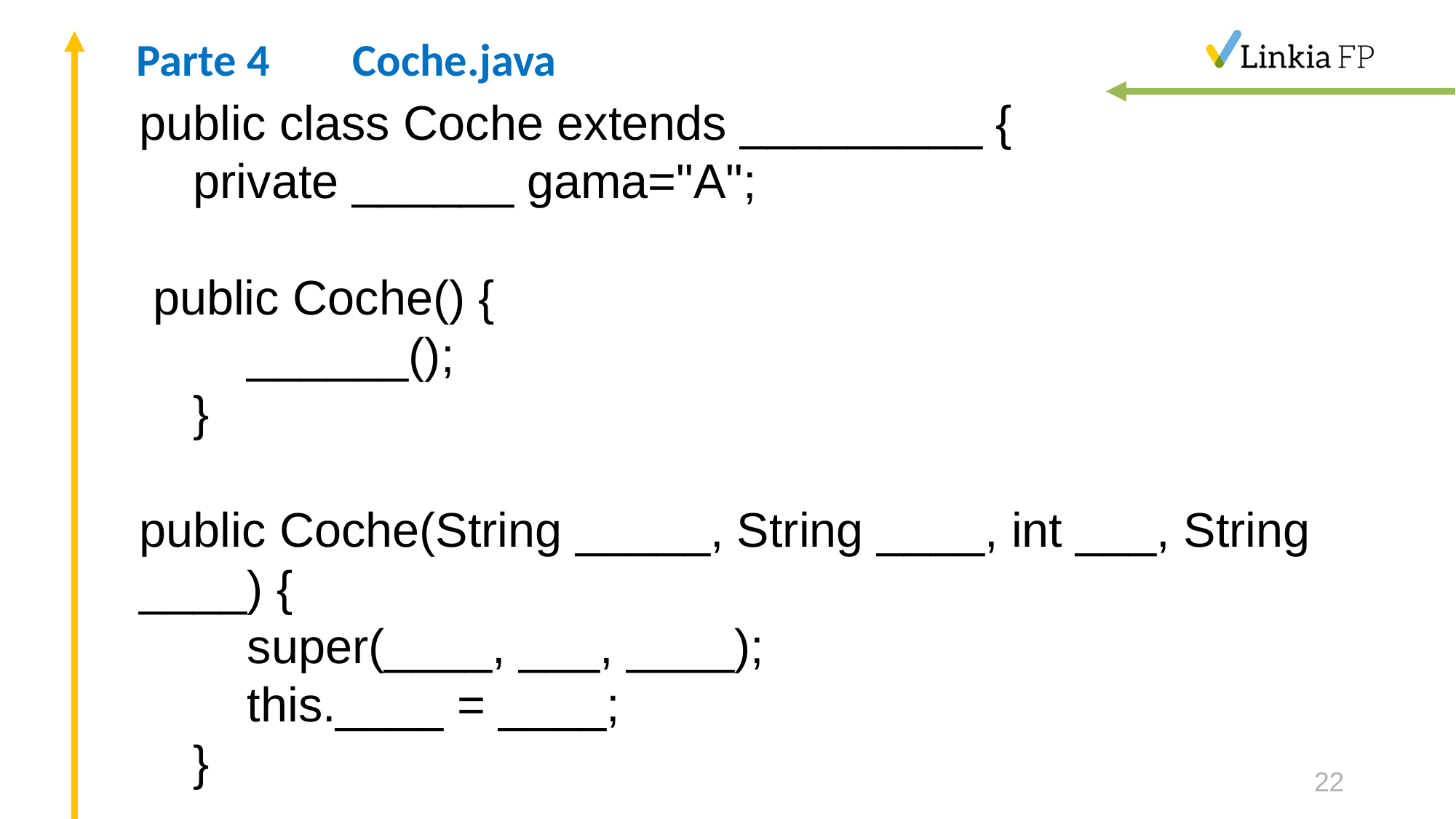

# Parte 4        Coche.java
public class Coche extends _________ {
    private ______ gama="A";

 public Coche() {
        ______();
    }

public Coche(String _____, String ____, int ___, String ____) {
        super(____, ___, ____);
        this.____ = ____;
    }
22